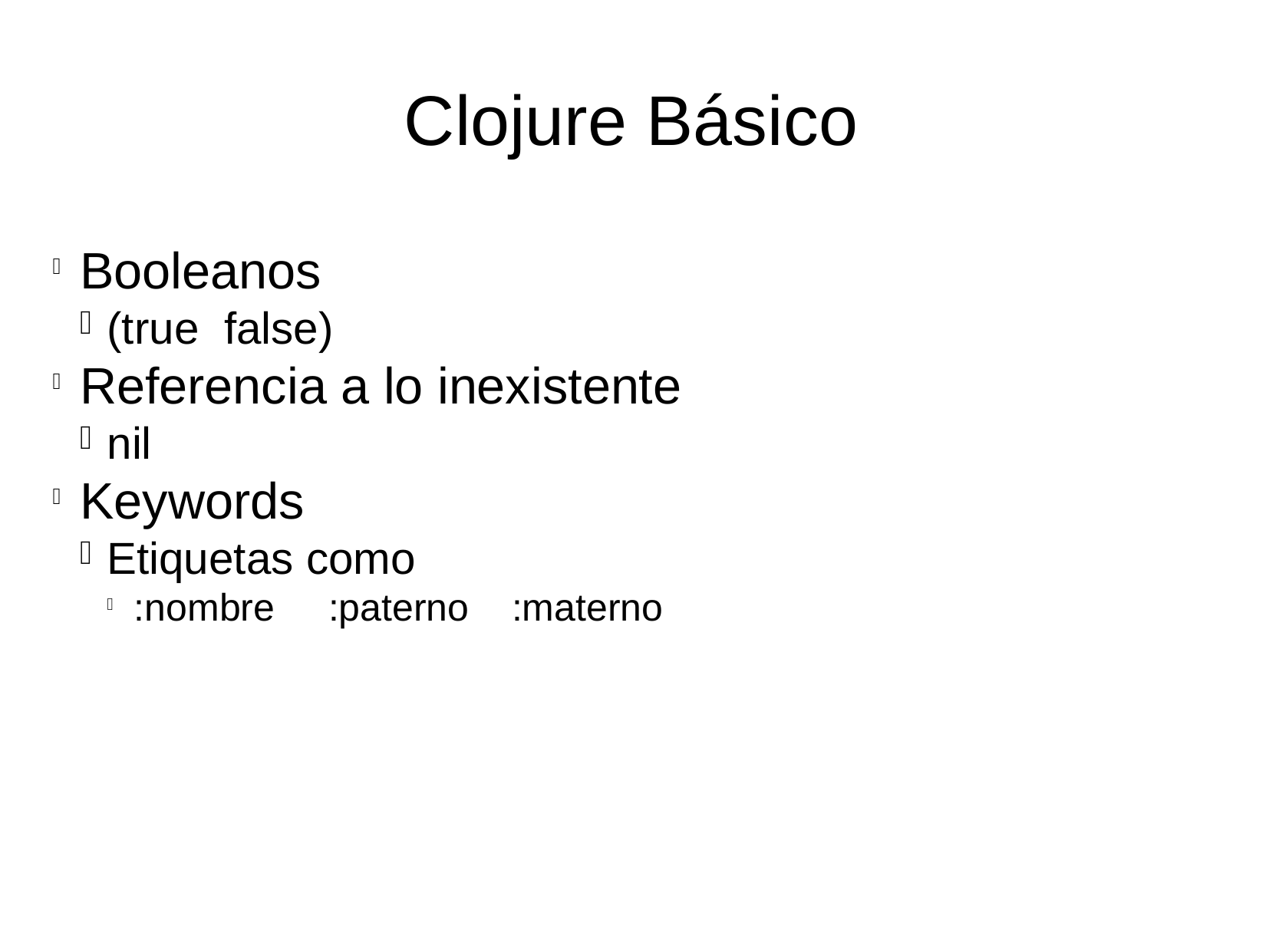

Clojure Básico
Booleanos
(true  false)
Referencia a lo inexistente
nil
Keywords
Etiquetas como
:nombre     :paterno    :materno